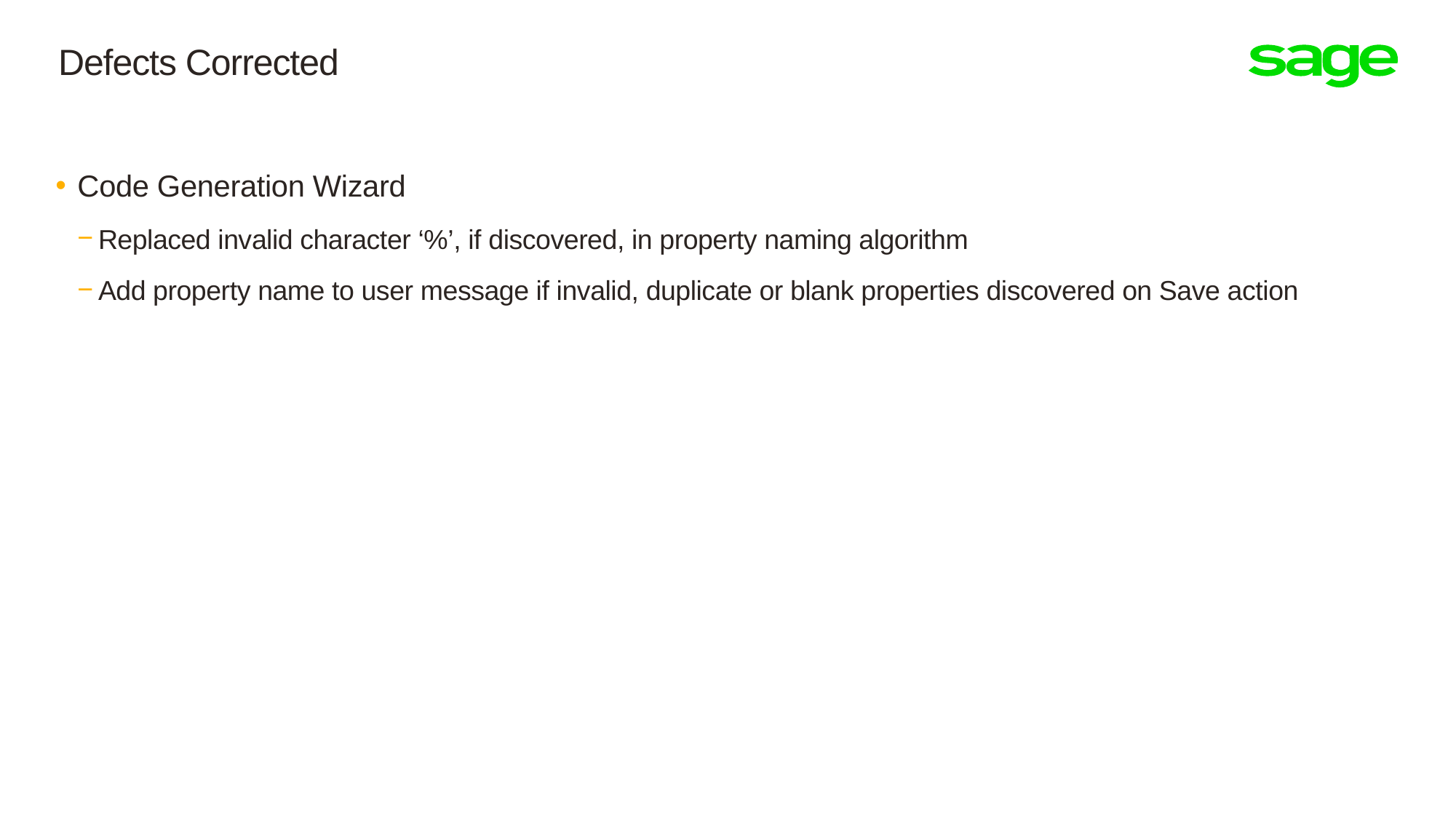

# Defects Corrected
Code Generation Wizard
Replaced invalid character ‘%’, if discovered, in property naming algorithm
Add property name to user message if invalid, duplicate or blank properties discovered on Save action